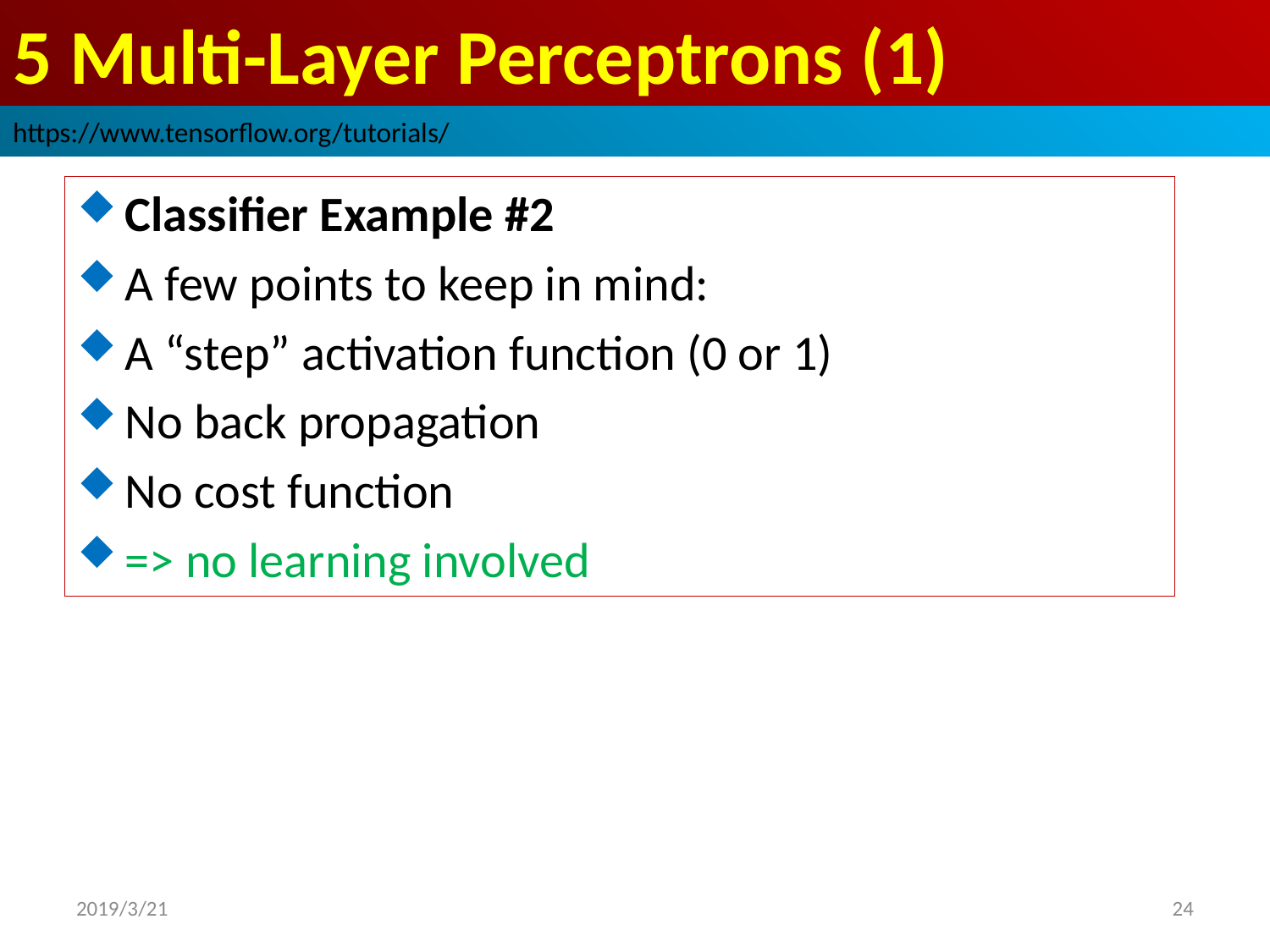

# 5 Multi-Layer Perceptrons (1)
https://www.tensorflow.org/tutorials/
Classifier Example #2
A few points to keep in mind:
A “step” activation function (0 or 1)
No back propagation
No cost function
=> no learning involved

2019/3/21
24